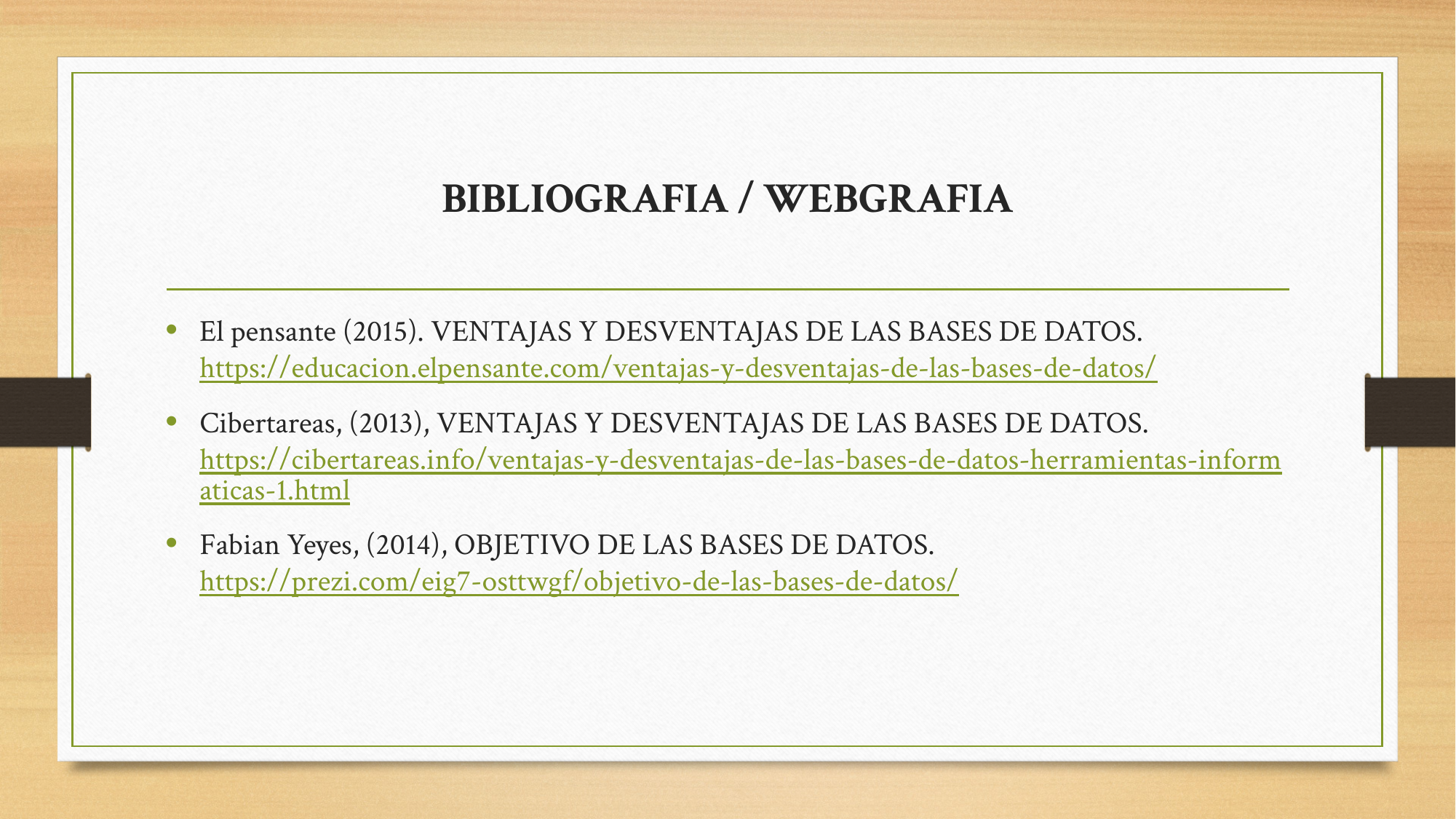

# BIBLIOGRAFIA / WEBGRAFIA
El pensante (2015). VENTAJAS Y DESVENTAJAS DE LAS BASES DE DATOS. https://educacion.elpensante.com/ventajas-y-desventajas-de-las-bases-de-datos/
Cibertareas, (2013), VENTAJAS Y DESVENTAJAS DE LAS BASES DE DATOS. https://cibertareas.info/ventajas-y-desventajas-de-las-bases-de-datos-herramientas-informaticas-1.html
Fabian Yeyes, (2014), OBJETIVO DE LAS BASES DE DATOS.	    https://prezi.com/eig7-osttwgf/objetivo-de-las-bases-de-datos/